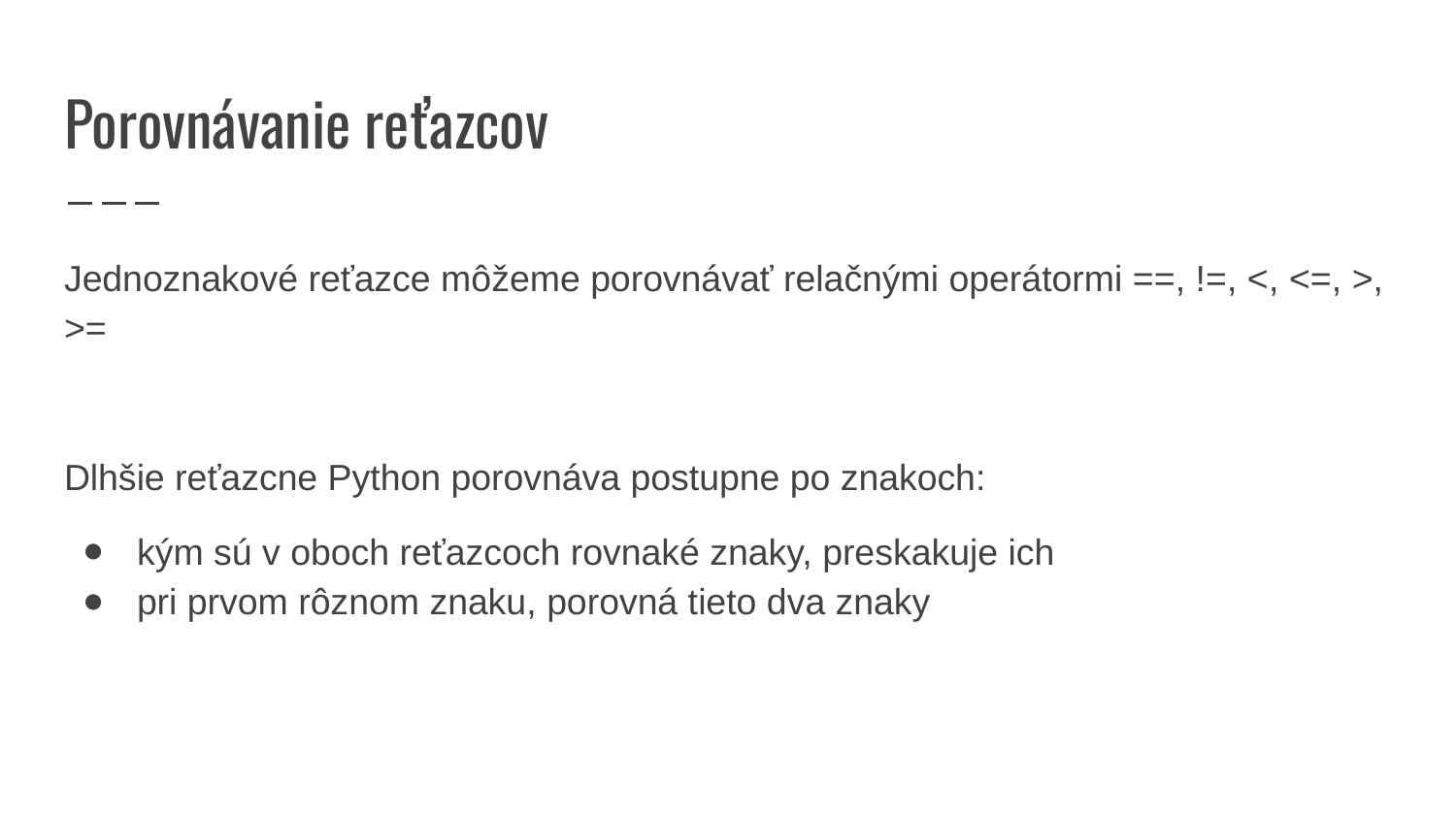

# Porovnávanie reťazcov
Jednoznakové reťazce môžeme porovnávať relačnými operátormi ==, !=, <, <=, >, >=

Dlhšie reťazcne Python porovnáva postupne po znakoch:
kým sú v oboch reťazcoch rovnaké znaky, preskakuje ich
pri prvom rôznom znaku, porovná tieto dva znaky